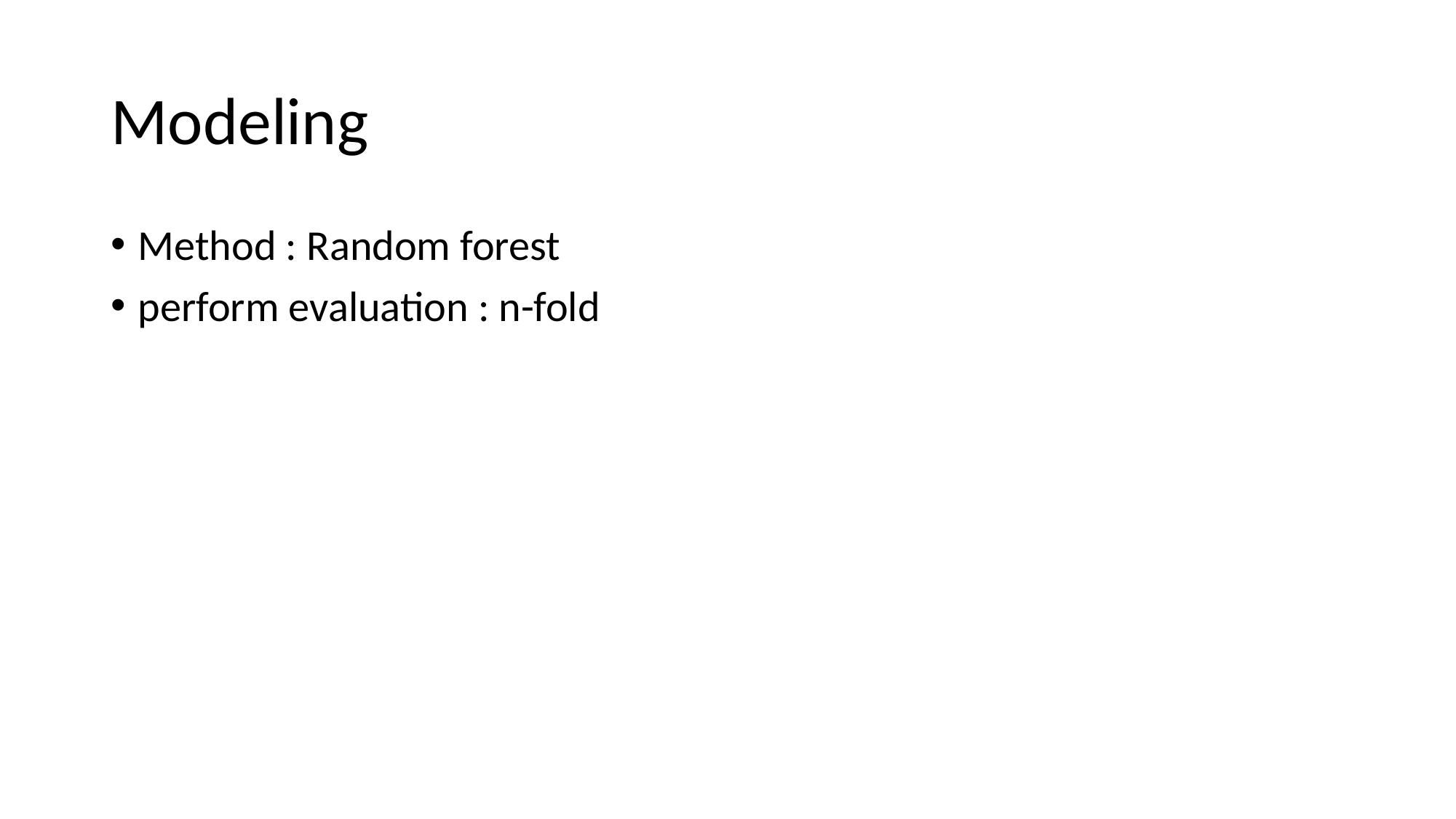

# Modeling
Method : Random forest
perform evaluation : n-fold